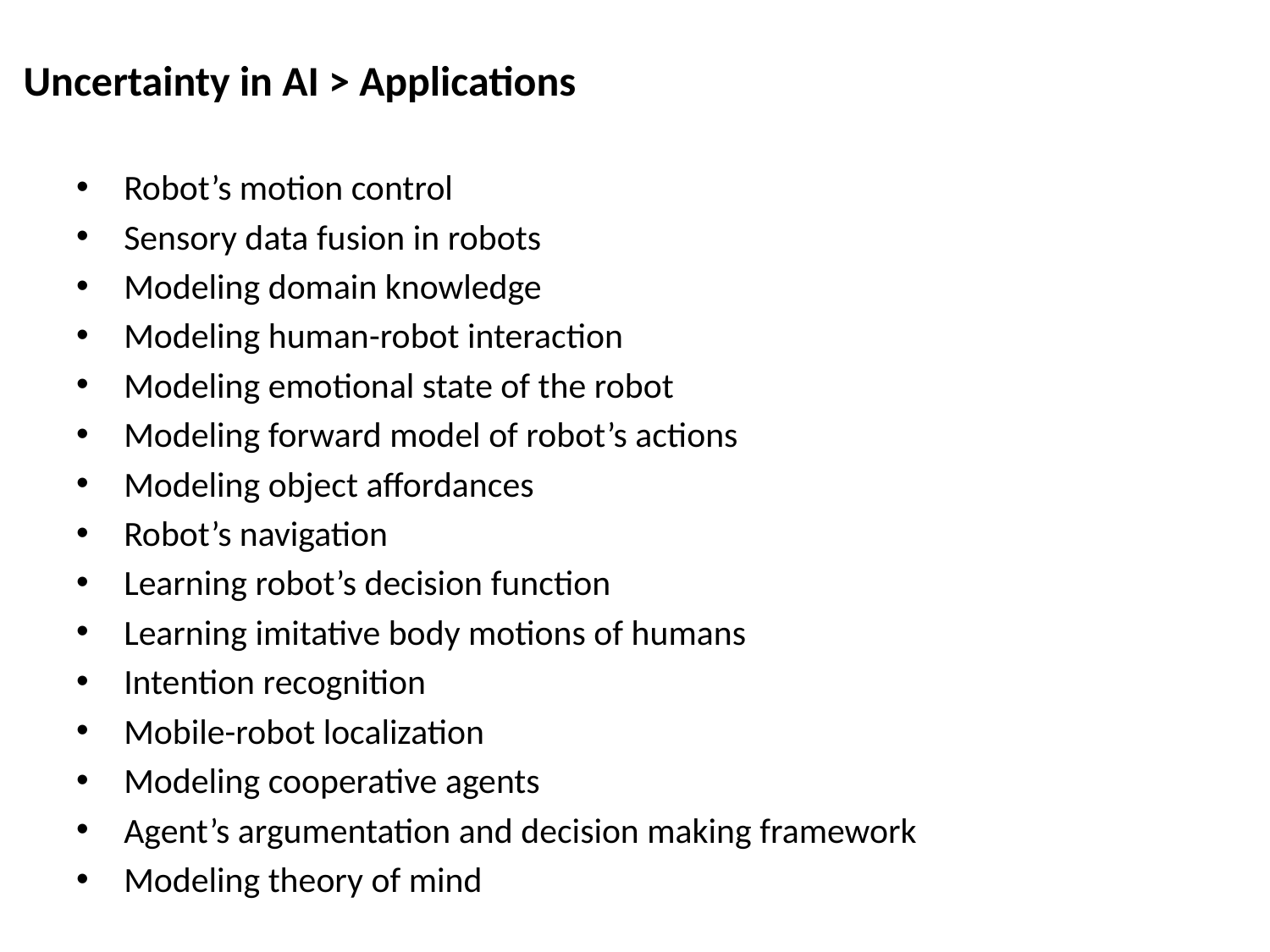

Uncertainty in AI > Applications
Robot’s motion control
Sensory data fusion in robots
Modeling domain knowledge
Modeling human-robot interaction
Modeling emotional state of the robot
Modeling forward model of robot’s actions
Modeling object affordances
Robot’s navigation
Learning robot’s decision function
Learning imitative body motions of humans
Intention recognition
Mobile-robot localization
Modeling cooperative agents
Agent’s argumentation and decision making framework
Modeling theory of mind